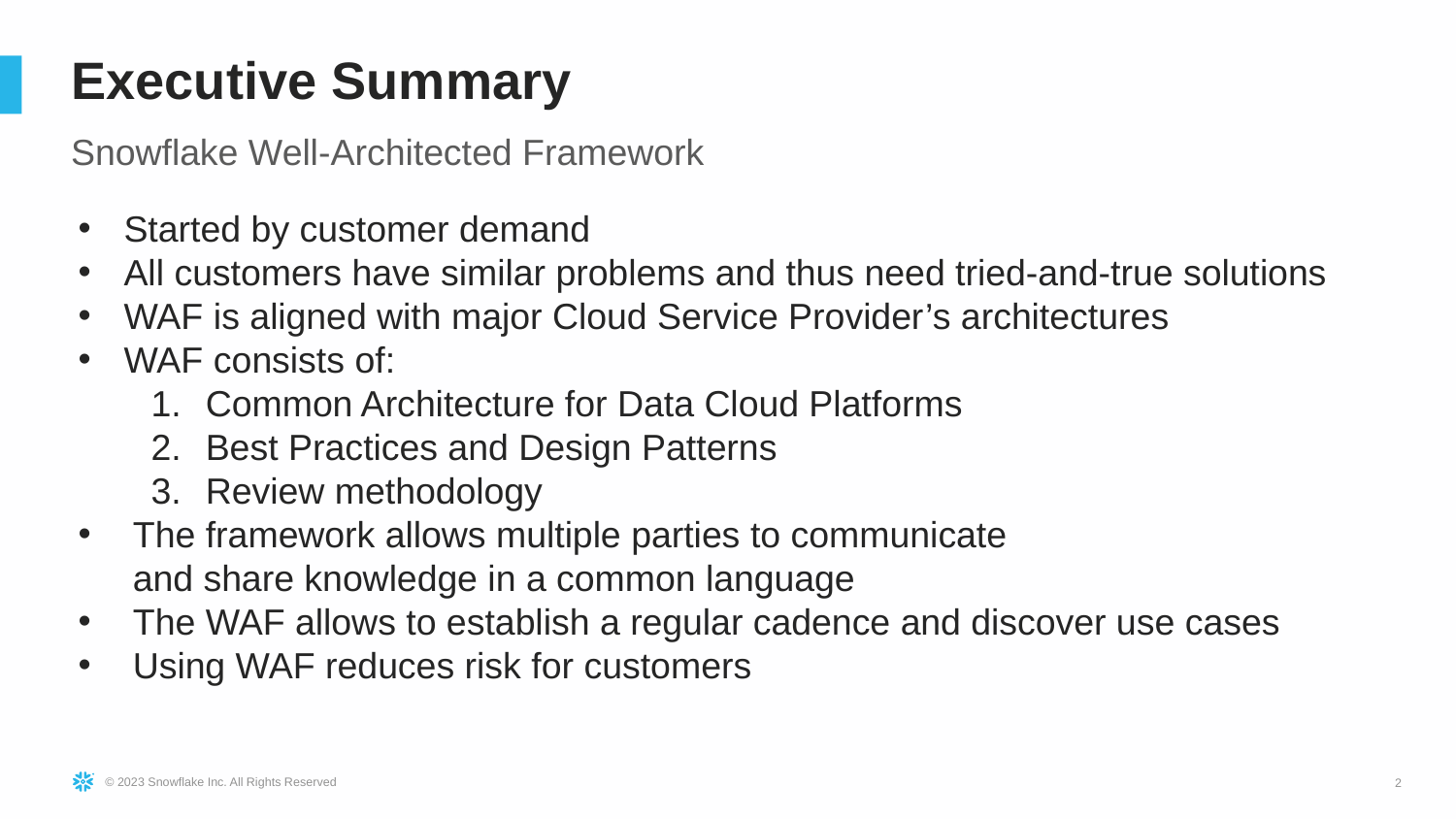

# Executive Summary
Snowflake Well-Architected Framework
Started by customer demand
All customers have similar problems and thus need tried-and-true solutions
WAF is aligned with major Cloud Service Provider’s architectures
WAF consists of:
Common Architecture for Data Cloud Platforms
Best Practices and Design Patterns
Review methodology
The framework allows multiple parties to communicate
and share knowledge in a common language
The WAF allows to establish a regular cadence and discover use cases
Using WAF reduces risk for customers